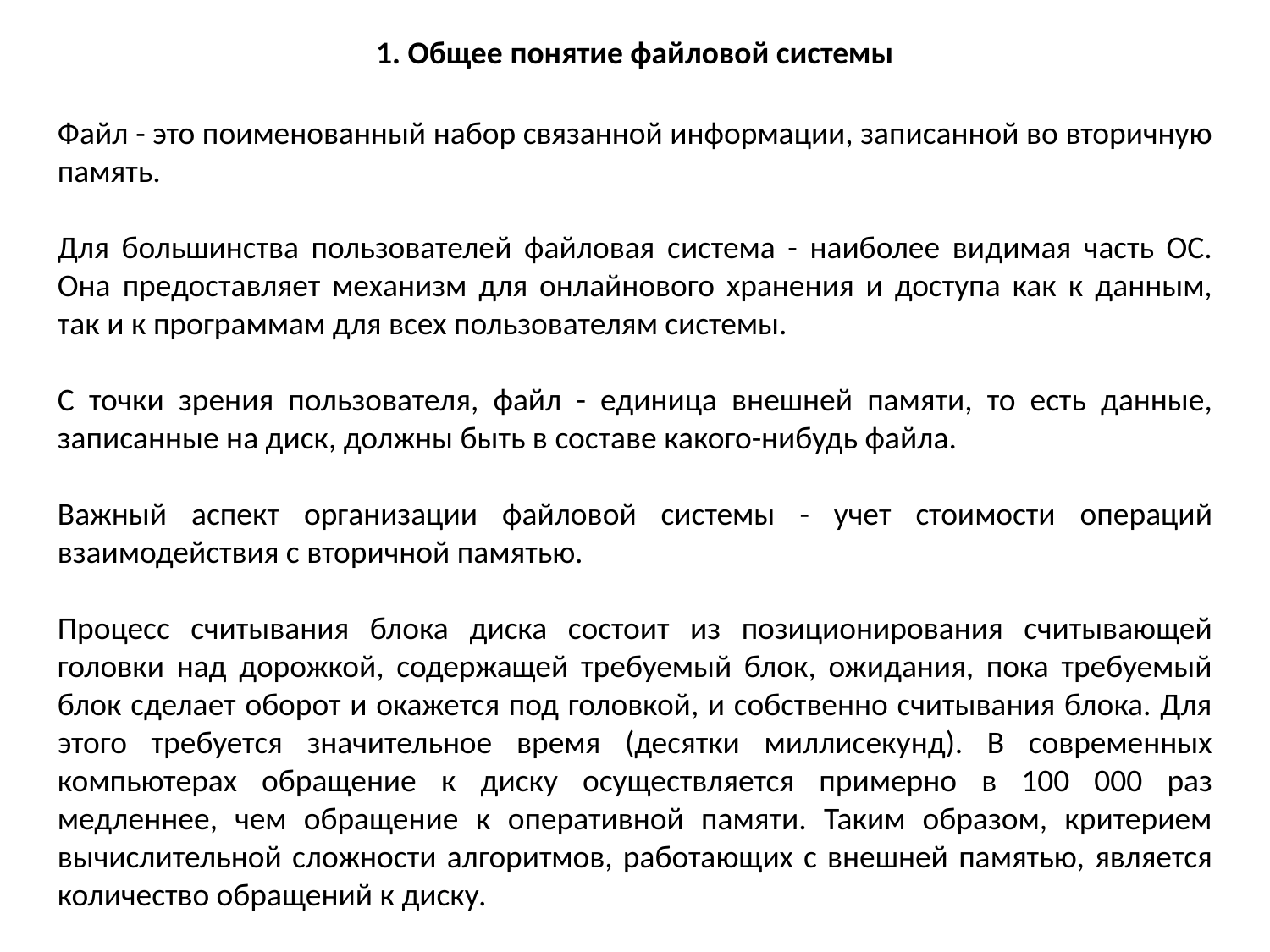

1. Общее понятие файловой системы
Файл - это поименованный набор связанной информации, записанной во вторичную память.

Для большинства пользователей файловая система - наиболее видимая часть ОС. Она предоставляет механизм для онлайнового хранения и доступа как к данным, так и к программам для всех пользователям системы.

С точки зрения пользователя, файл - единица внешней памяти, то есть данные, записанные на диск, должны быть в составе какого-нибудь файла.

Важный аспект организации файловой системы - учет стоимости операций взаимодействия с вторичной памятью.

Процесс считывания блока диска состоит из позиционирования считывающей головки над дорожкой, содержащей требуемый блок, ожидания, пока требуемый блок сделает оборот и окажется под головкой, и собственно считывания блока. Для этого требуется значительное время (десятки миллисекунд). В современных компьютерах обращение к диску осуществляется примерно в 100 000 раз медленнее, чем обращение к оперативной памяти. Таким образом, критерием вычислительной сложности алгоритмов, работающих с внешней памятью, является количество обращений к диску.